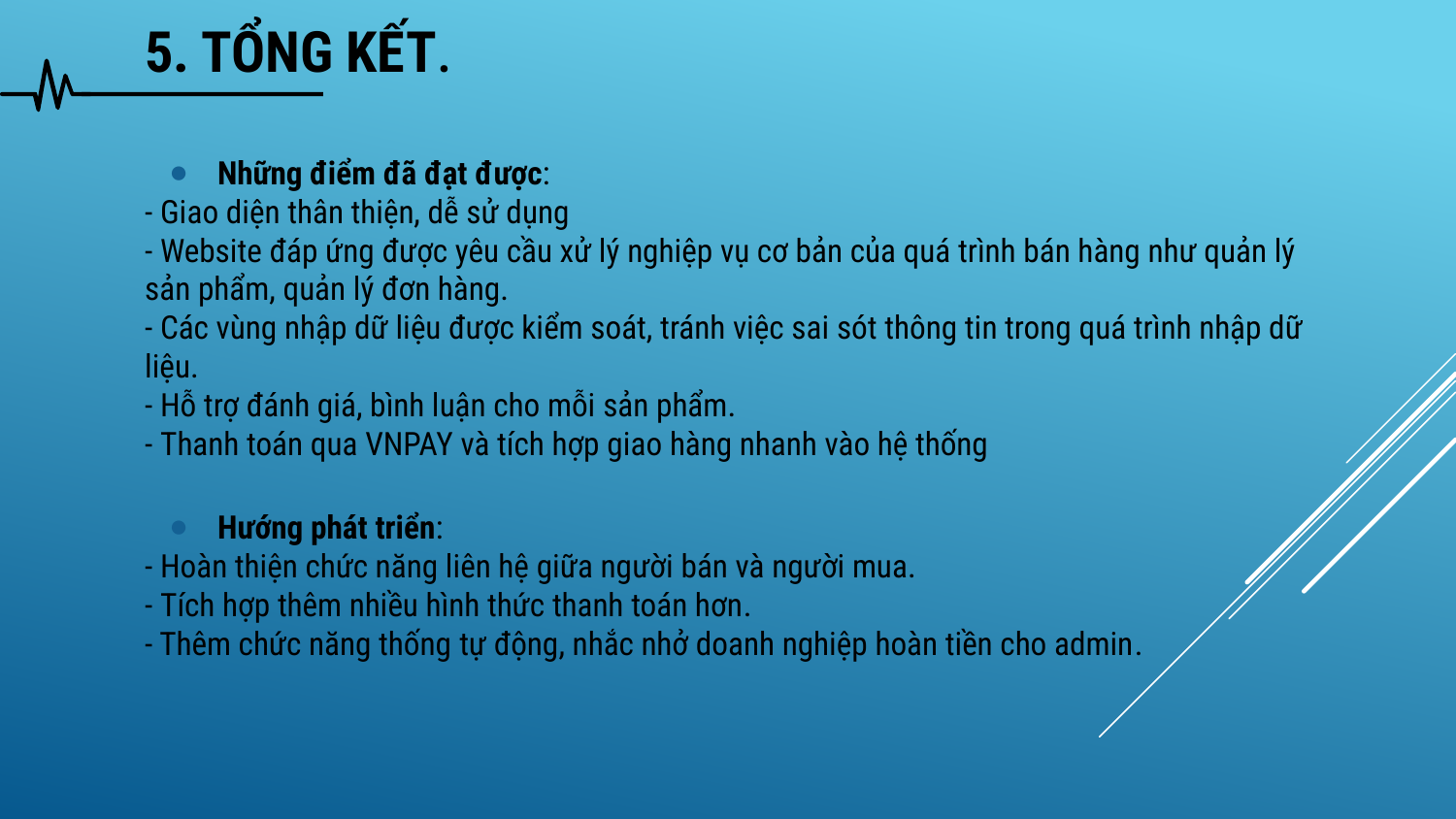

# 5. Tổng kết.

Những điểm đã đạt được:
- Giao diện thân thiện, dễ sử dụng
- Website đáp ứng được yêu cầu xử lý nghiệp vụ cơ bản của quá trình bán hàng như quản lý sản phẩm, quản lý đơn hàng.
- Các vùng nhập dữ liệu được kiểm soát, tránh việc sai sót thông tin trong quá trình nhập dữ liệu.
- Hỗ trợ đánh giá, bình luận cho mỗi sản phẩm.
- Thanh toán qua VNPAY và tích hợp giao hàng nhanh vào hệ thống

Hướng phát triển:
- Hoàn thiện chức năng liên hệ giữa người bán và người mua.
- Tích hợp thêm nhiều hình thức thanh toán hơn.
- Thêm chức năng thống tự động, nhắc nhở doanh nghiệp hoàn tiền cho admin.